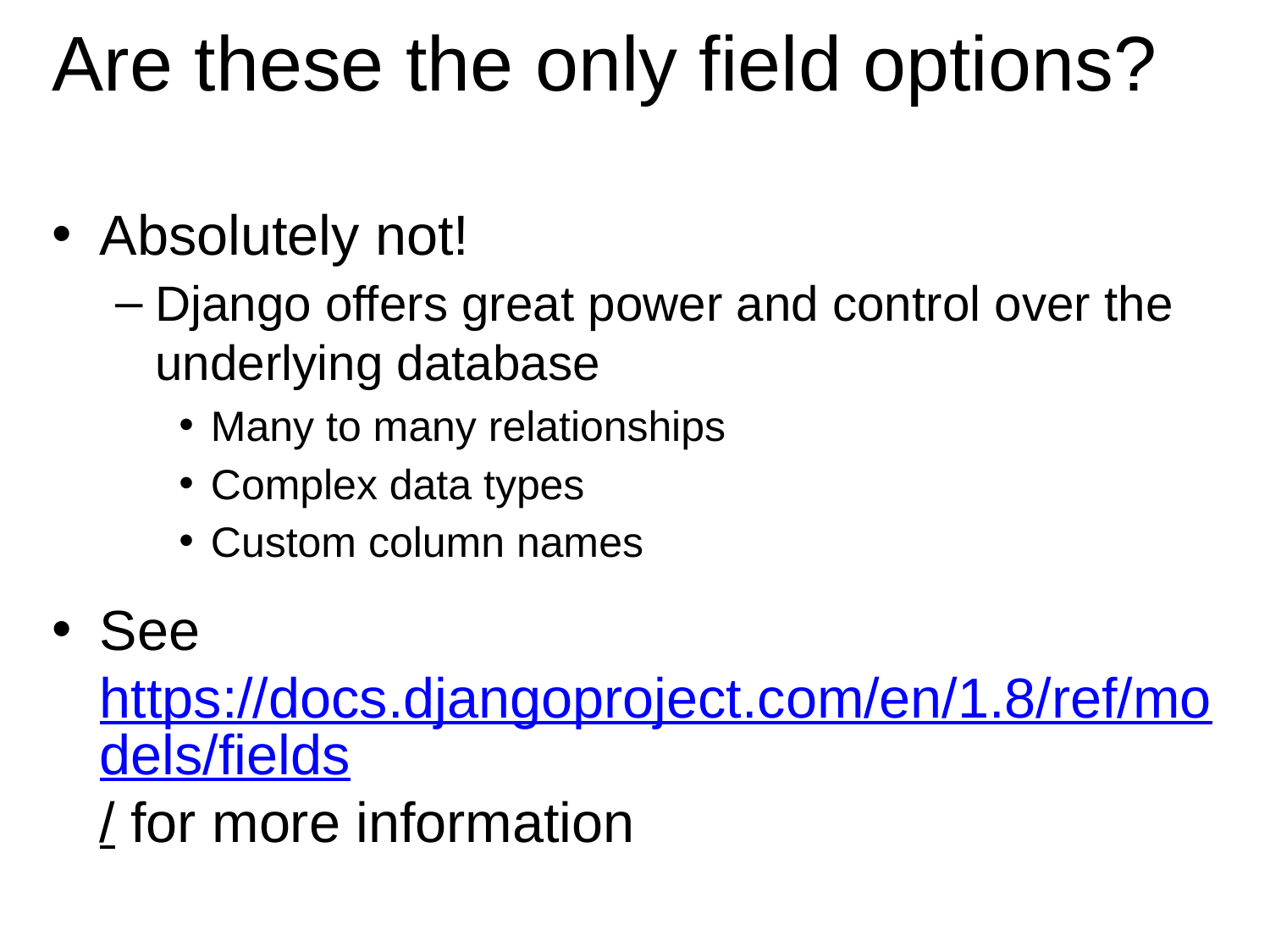

# Are these the only field options?
Absolutely not!
Django offers great power and control over the underlying database
Many to many relationships
Complex data types
Custom column names
See https://docs.djangoproject.com/en/1.8/ref/models/fields/ for more information